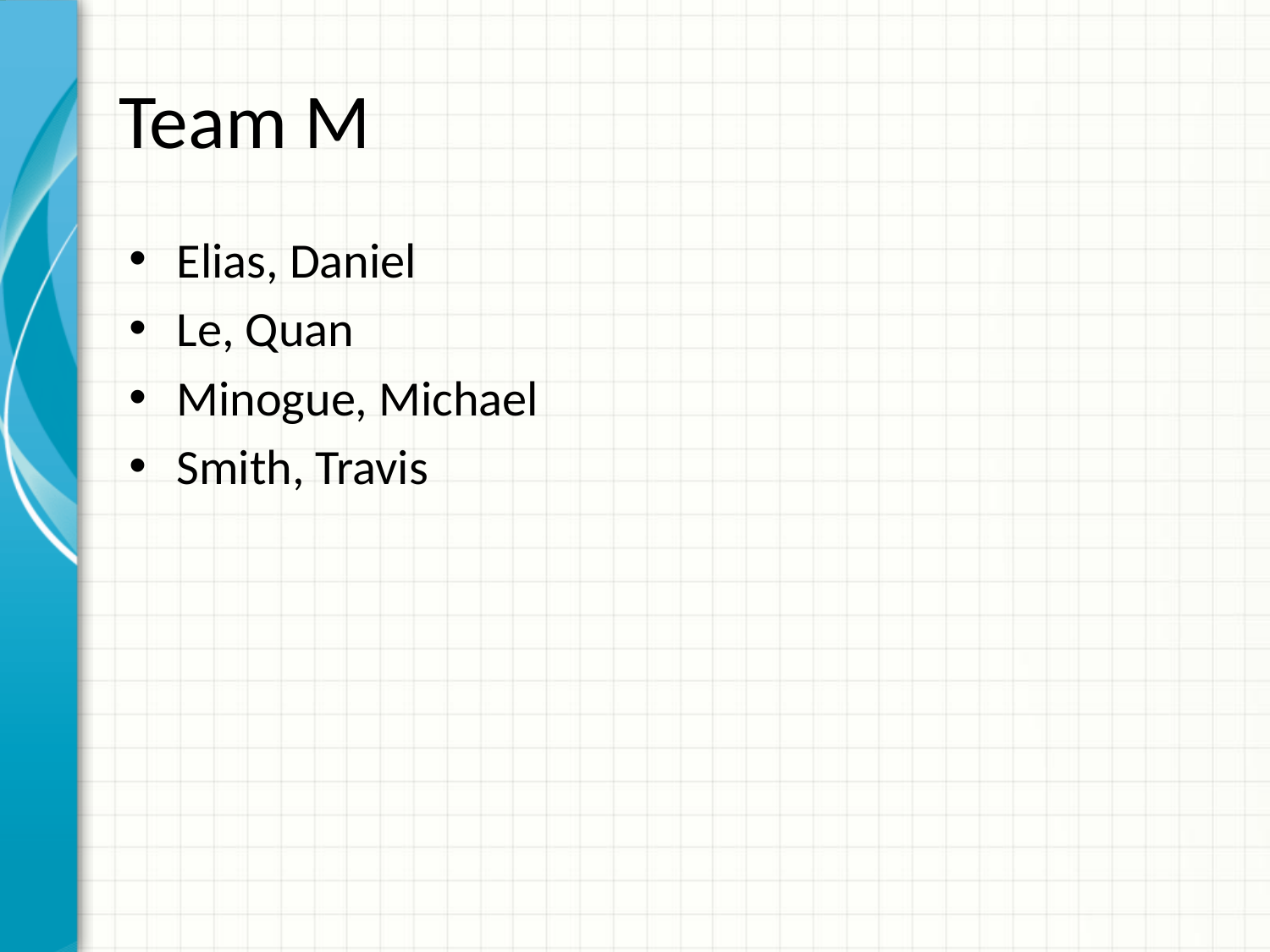

# Team M
Elias, Daniel
Le, Quan
Minogue, Michael
Smith, Travis